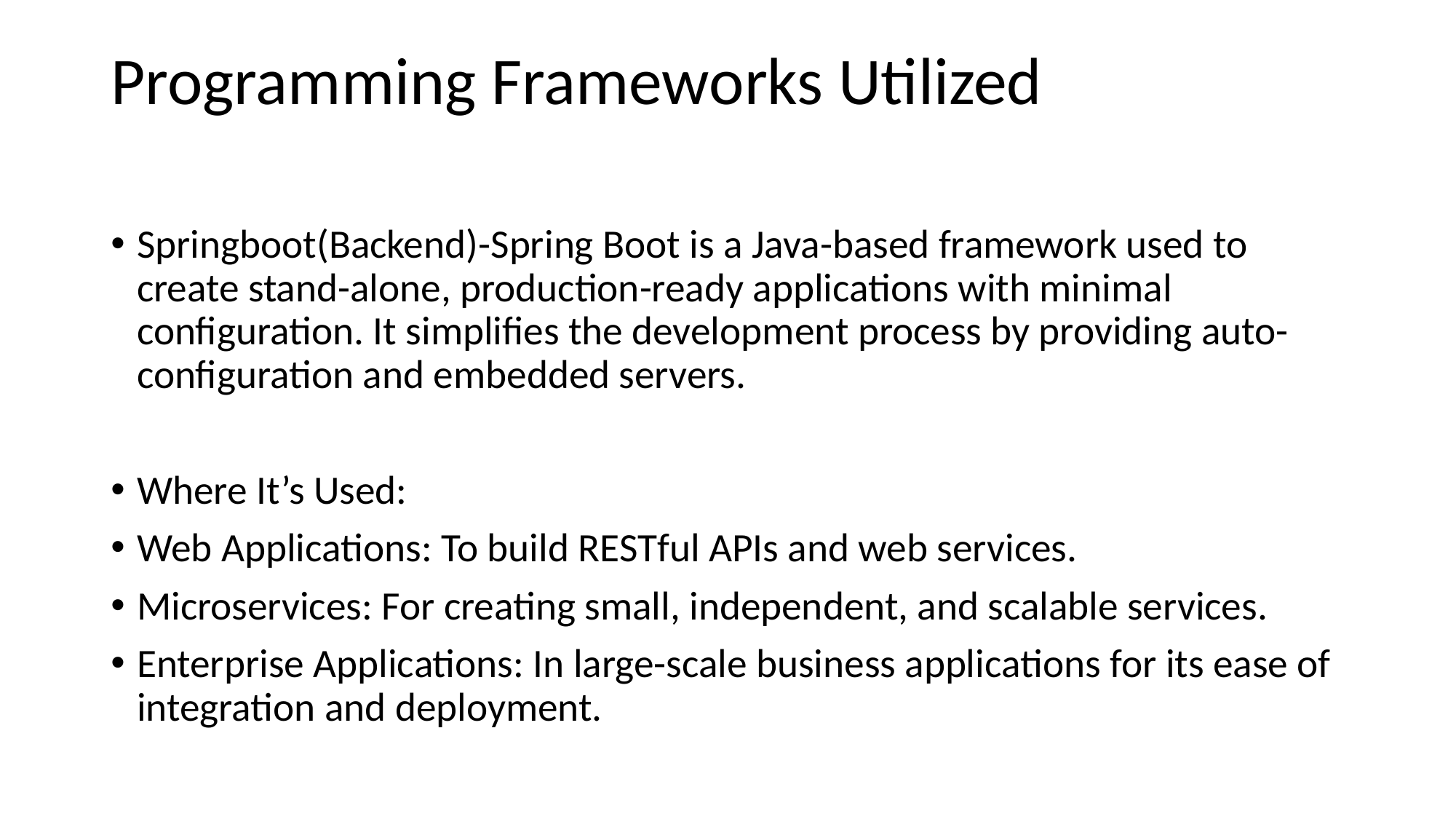

# Programming Frameworks Utilized
Springboot(Backend)-Spring Boot is a Java-based framework used to create stand-alone, production-ready applications with minimal configuration. It simplifies the development process by providing auto-configuration and embedded servers.

Where It’s Used:
Web Applications: To build RESTful APIs and web services.
Microservices: For creating small, independent, and scalable services.
Enterprise Applications: In large-scale business applications for its ease of integration and deployment.